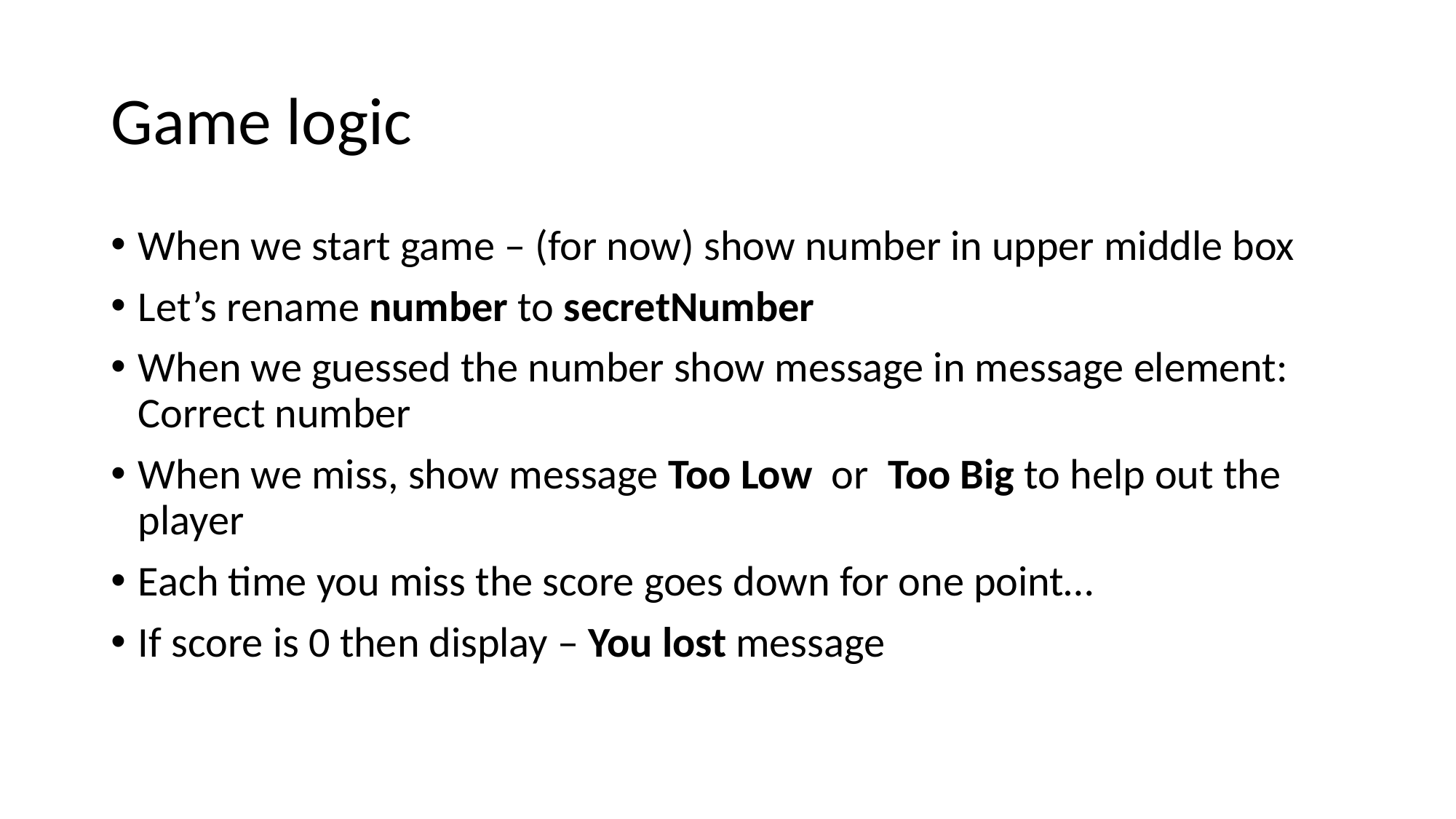

# Game logic
When we start game – (for now) show number in upper middle box
Let’s rename number to secretNumber
When we guessed the number show message in message element: Correct number
When we miss, show message Too Low  or  Too Big to help out the player
Each time you miss the score goes down for one point…
If score is 0 then display – You lost message